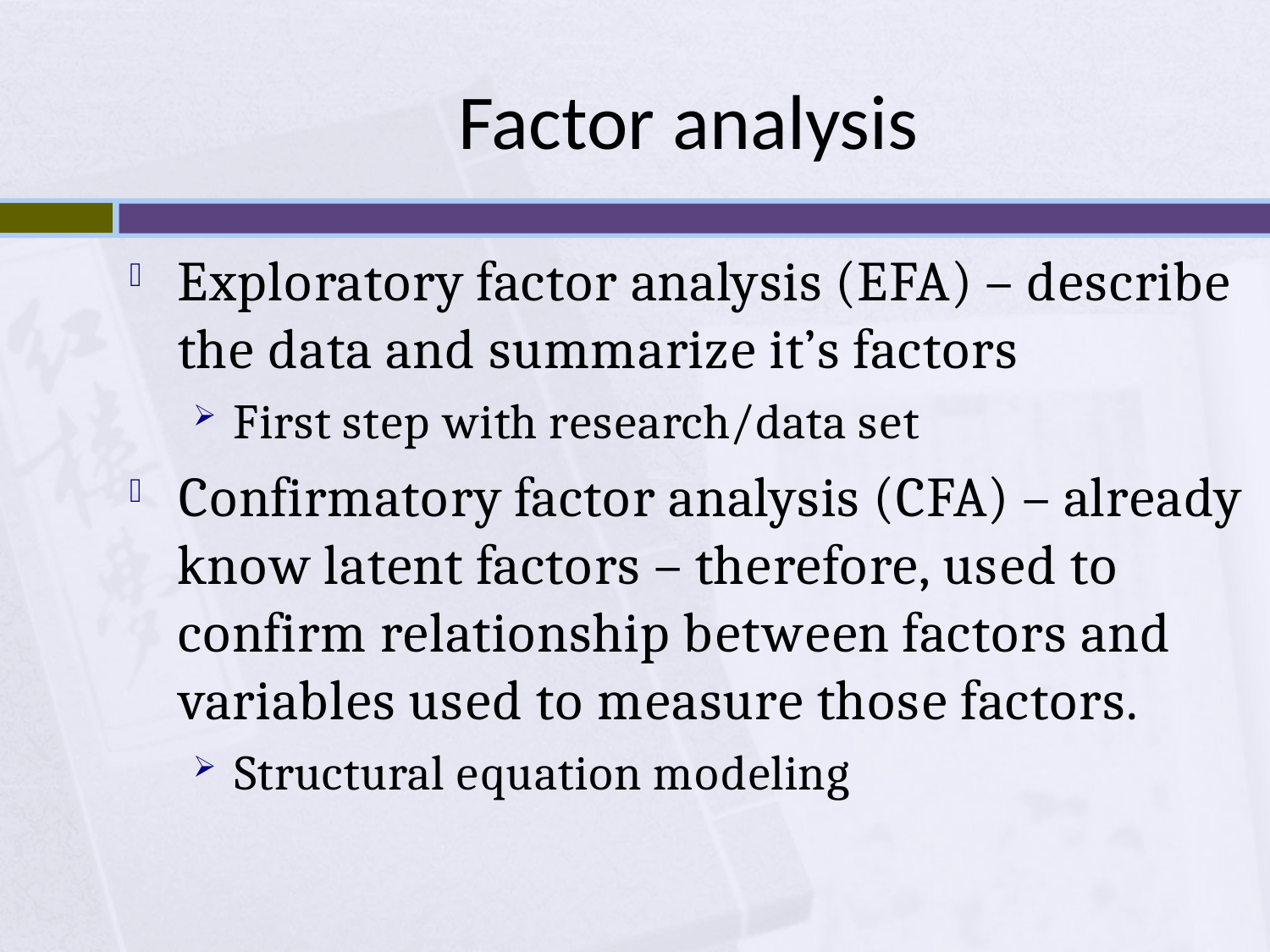

# Factor analysis
Exploratory factor analysis (EFA) – describe the data and summarize it’s factors
First step with research/data set
Confirmatory factor analysis (CFA) – already know latent factors – therefore, used to confirm relationship between factors and variables used to measure those factors.
Structural equation modeling